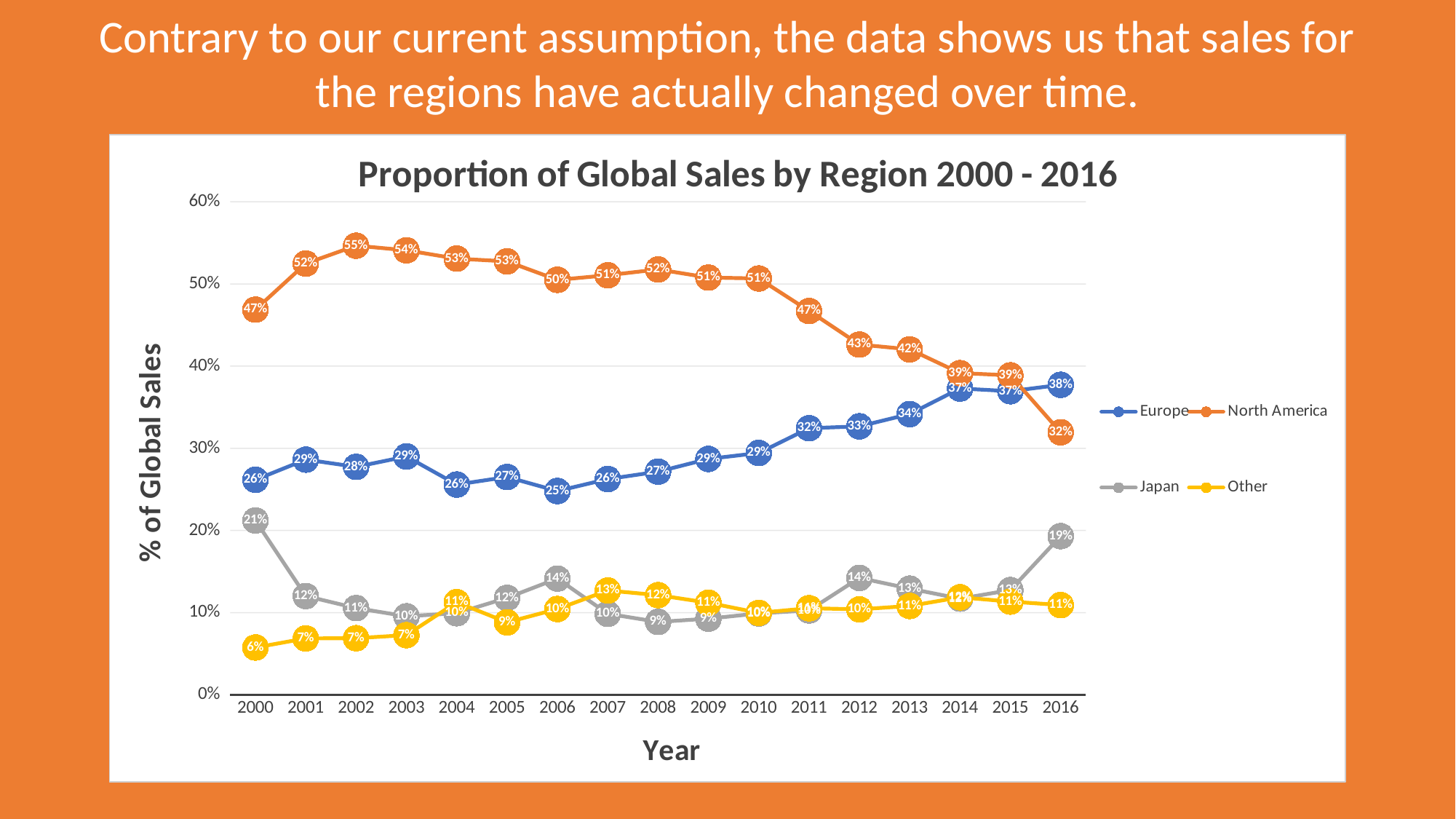

Contrary to our current assumption, the data shows us that sales for the regions have actually changed over time.

### Chart: Proportion of Global Sales by Region 2000 - 2016

| Category | Europe | North America | Japan | Other |
|---|---|---|---|---|
| 2000 | 0.261708672355626 | 0.46879341139114866 | 0.21219487993649533 | 0.05765032744592143 |
| 2001 | 0.28627025070142126 | 0.5248740459166769 | 0.12025220985307901 | 0.06866383081425241 |
| 2002 | 0.27745752427184667 | 0.5465968851132718 | 0.10558252427184517 | 0.06897249190938605 |
| 2003 | 0.2900936146430084 | 0.5409808579013591 | 0.09557076987564654 | 0.07268408551068971 |
| 2004 | 0.25594428942787123 | 0.530848298394985 | 0.09932985142257549 | 0.11278052037871737 |
| 2005 | 0.2651215375918621 | 0.5274818454581073 | 0.1180153933121718 | 0.08822889942166377 |
| 2006 | 0.24804237678489763 | 0.5049900199600894 | 0.14150545063719033 | 0.1044641486258272 |
| 2007 | 0.26262824603603424 | 0.5106114901903063 | 0.09865331435210326 | 0.1269778934105703 |
| 2008 | 0.2716158491677732 | 0.5176609220798375 | 0.08876123140374222 | 0.12135807924584179 |
| 2009 | 0.287112243368802 | 0.5077925970328212 | 0.09274689045406934 | 0.1120485538738229 |
| 2010 | 0.29432925306020796 | 0.5066866516779133 | 0.09907569323007889 | 0.09975851444749854 |
| 2011 | 0.32450241283746306 | 0.46717959650381635 | 0.10279268978081121 | 0.10540901955464359 |
| 2012 | 0.3267315838697269 | 0.42625295703361593 | 0.14232271551961376 | 0.10403256863068756 |
| 2013 | 0.34174567384749255 | 0.42044497568661715 | 0.12928200809540694 | 0.10817418706364985 |
| 2014 | 0.3727933541017671 | 0.3915442812639097 | 0.11707461800919827 | 0.11873609256786878 |
| 2015 | 0.3694978066858262 | 0.38882166086824943 | 0.12751474814702757 | 0.11348510058992634 |
| 2016 | 0.3772733681094025 | 0.31946989990131036 | 0.19314817425630776 | 0.1092626533201741 |
#